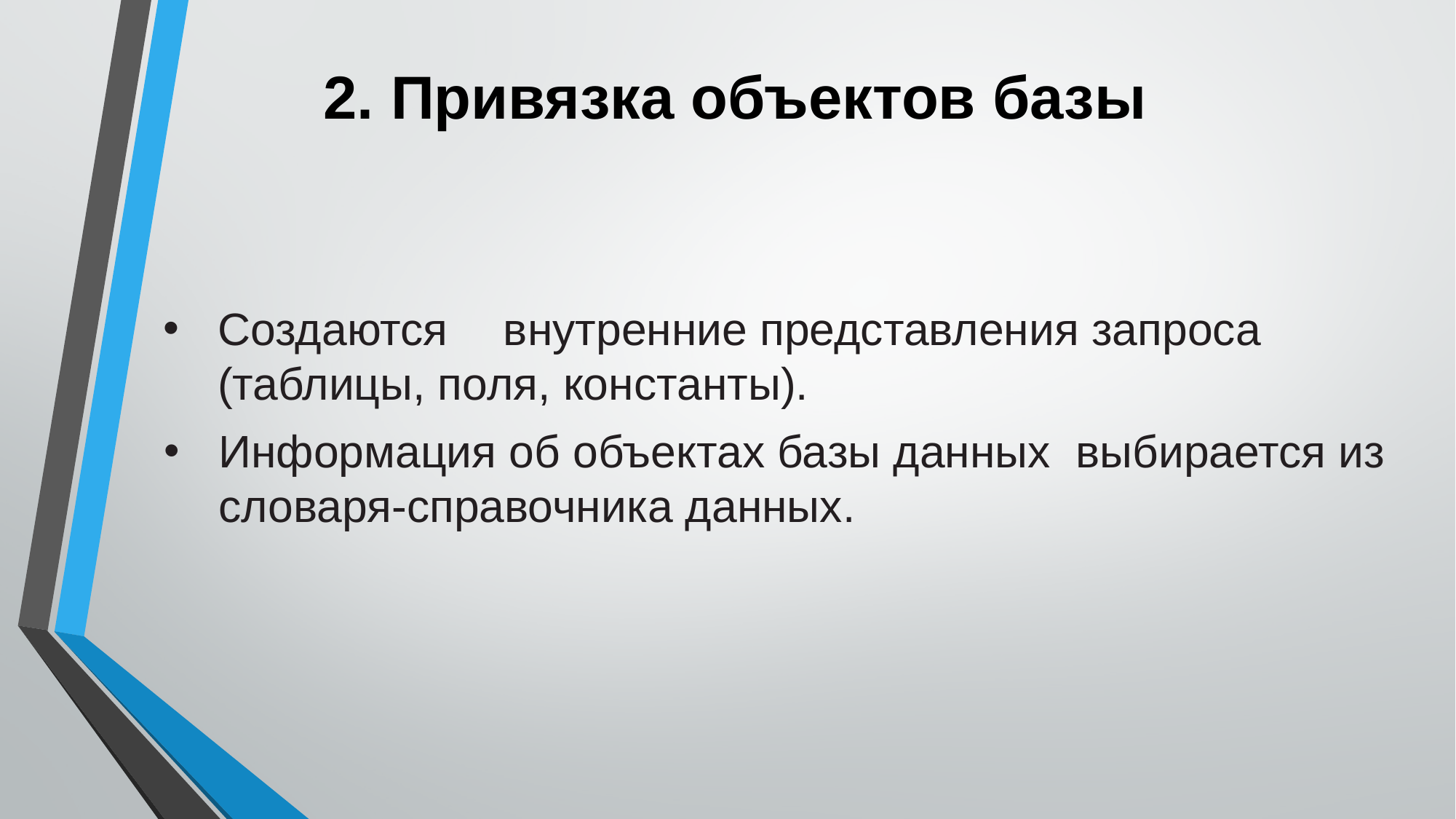

# 2. Привязка объектов базы
Создаются	внутренние представления запроса  (таблицы, поля, константы).
Информация об объектах базы данных  выбирается из словаря-справочника данных.